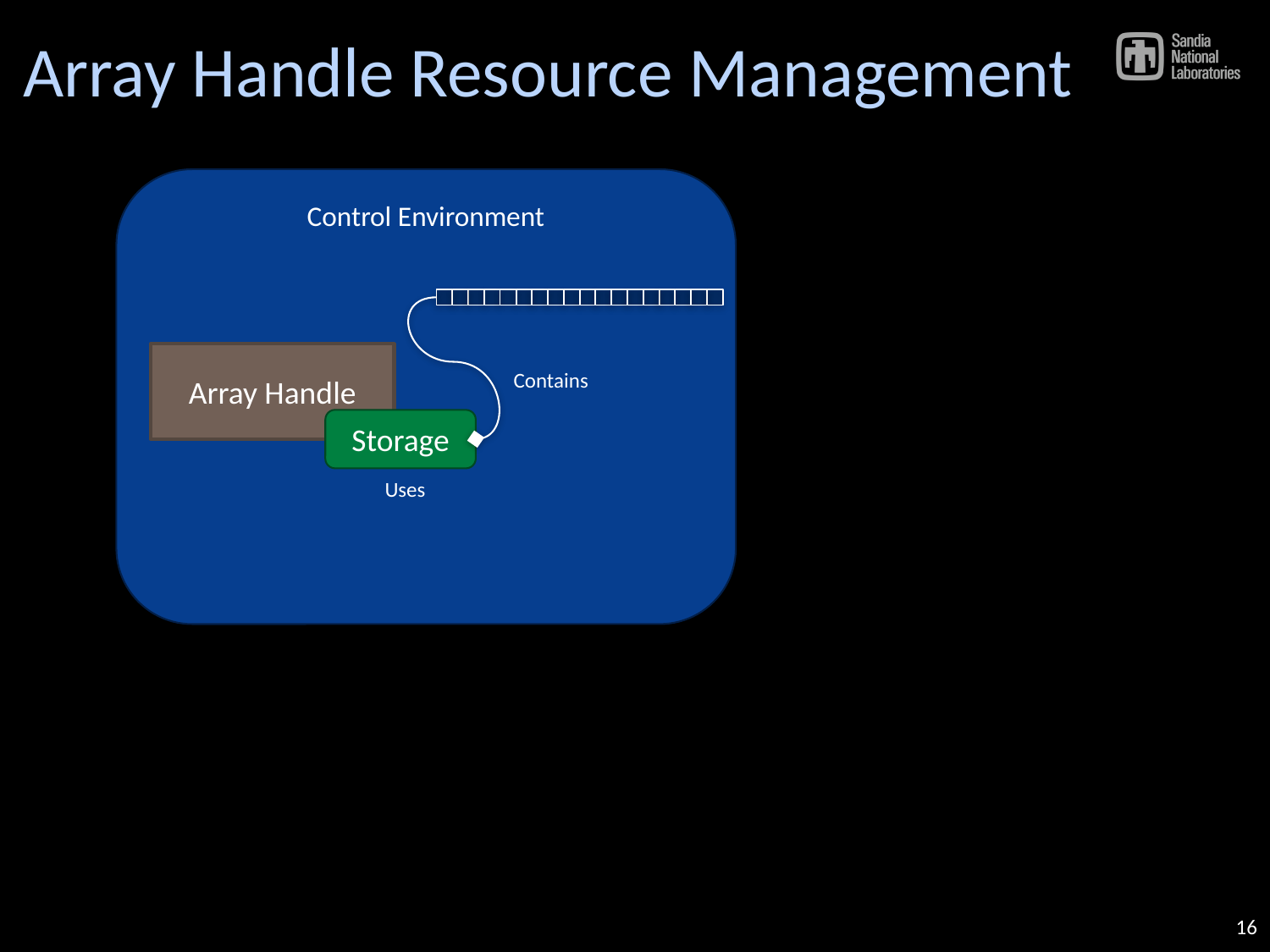

# Array Handle Resource Management
Control Environment

Array Handle
Contains
Storage
Uses
16